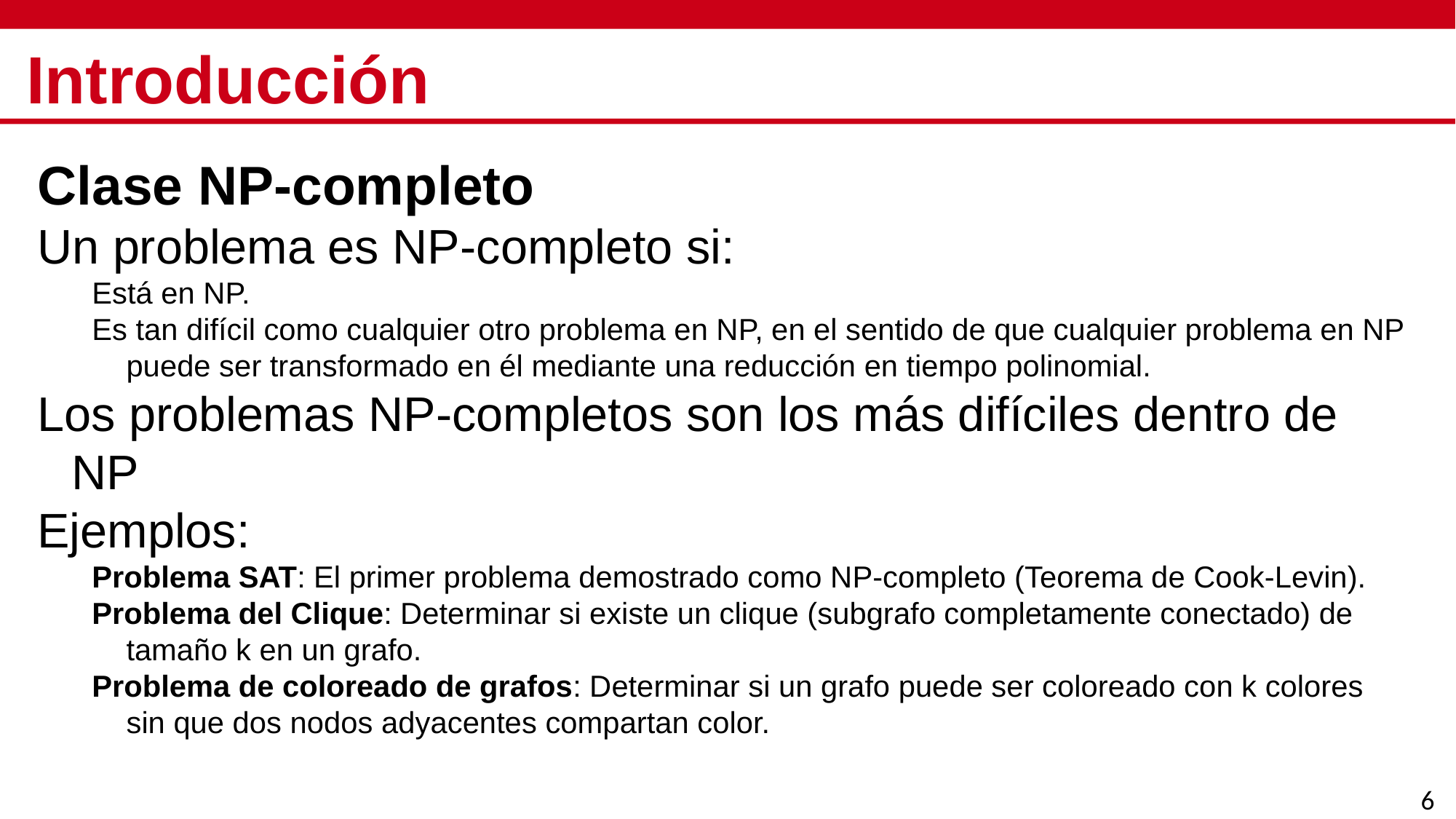

# Introducción
Clase NP-completo
Un problema es NP-completo si:
Está en NP.
Es tan difícil como cualquier otro problema en NP, en el sentido de que cualquier problema en NP puede ser transformado en él mediante una reducción en tiempo polinomial.
Los problemas NP-completos son los más difíciles dentro de NP
Ejemplos:
Problema SAT: El primer problema demostrado como NP-completo (Teorema de Cook-Levin).
Problema del Clique: Determinar si existe un clique (subgrafo completamente conectado) de tamaño k en un grafo.
Problema de coloreado de grafos: Determinar si un grafo puede ser coloreado con k colores sin que dos nodos adyacentes compartan color.

6